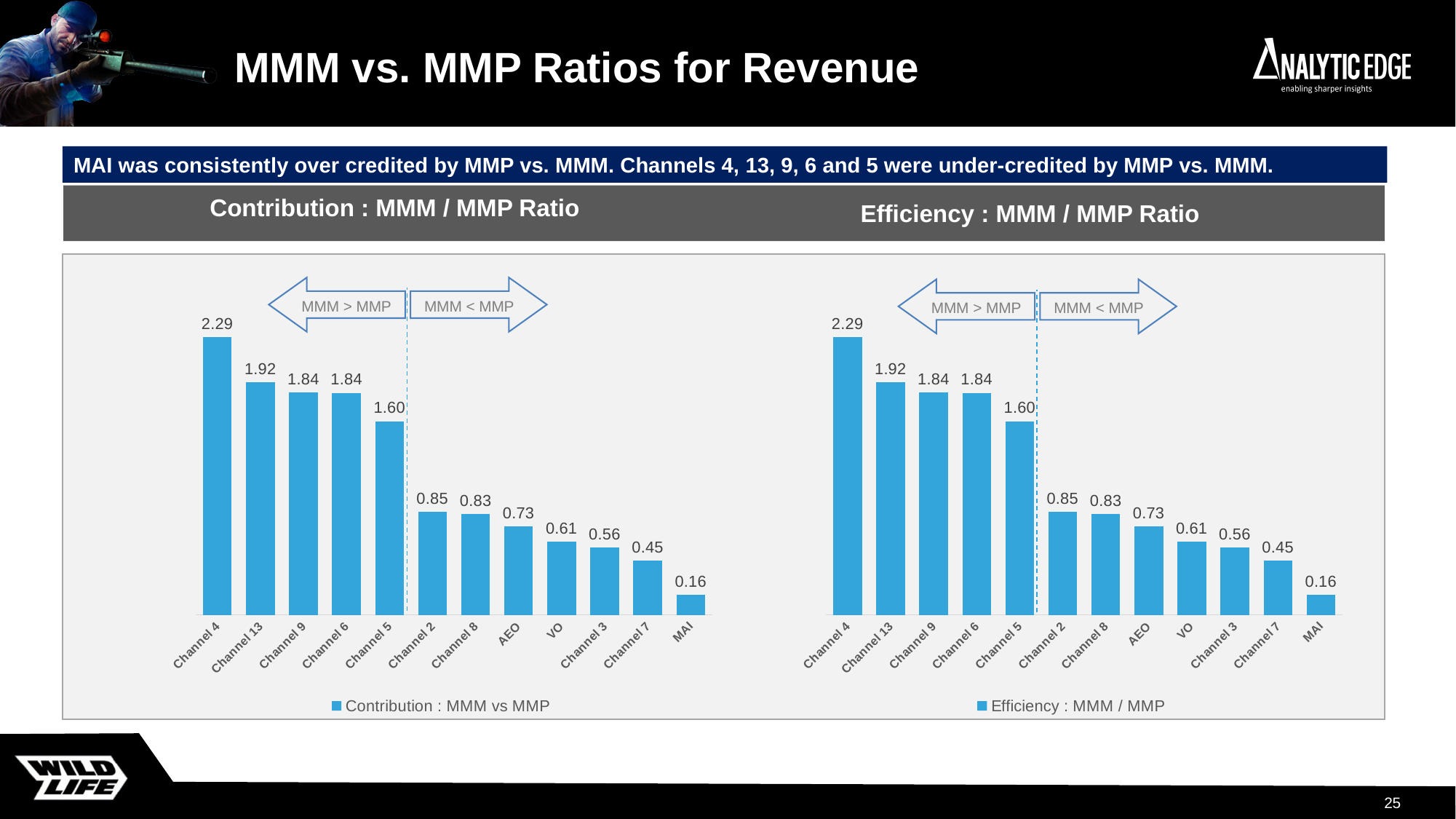

# MMM vs. MMP Ratios for Revenue
MAI was consistently over credited by MMP vs. MMM. Channels 4, 13, 9, 6 and 5 were under-credited by MMP vs. MMM.

Contribution : MMM / MMP Ratio
Efficiency : MMM / MMP Ratio

MMM > MMP
MMM < MMP
MMM > MMP
MMM < MMP

### Chart

| Category | Contribution : MMM vs MMP |
|---|---|
| Channel 4 | 2.2943972119221634 |
| Channel 13 | 1.924377180734663 |
| Channel 9 | 1.8371766048613134 |
| Channel 6 | 1.836526158893105 |
| Channel 5 | 1.6019242581625996 |
| Channel 2 | 0.8517699520449502 |
| Channel 8 | 0.8337882958610693 |
| AEO | 0.7329742048008037 |
| VO | 0.6062728042842048 |
| Channel 3 | 0.5568998168757313 |
| Channel 7 | 0.44874434464254437 |
| MAI | 0.16331057027420806 |

### Chart

| Category | Efficiency : MMM / MMP |
|---|---|
| Channel 4 | 2.294397211922164 |
| Channel 13 | 1.9243771807346626 |
| Channel 9 | 1.8371766048613134 |
| Channel 6 | 1.8365261588931048 |
| Channel 5 | 1.6019242581625996 |
| Channel 2 | 0.85176995204495 |
| Channel 8 | 0.8337882958610693 |
| AEO | 0.7329742048008037 |
| VO | 0.6062728042842049 |
| Channel 3 | 0.5568998168757313 |
| Channel 7 | 0.44874434464254437 |
| MAI | 0.16331057027420803 |
25